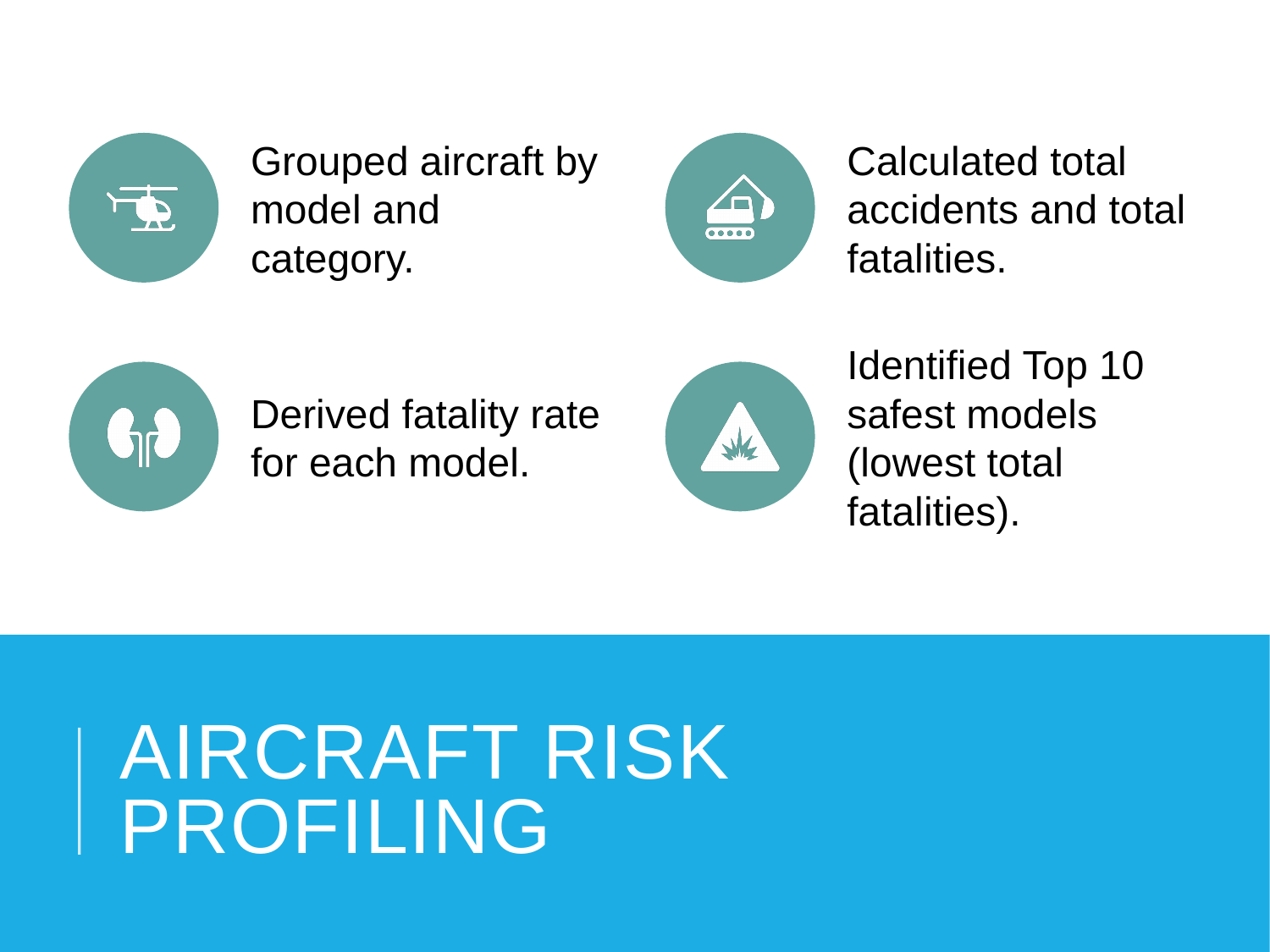

Grouped aircraft by model and category.
Calculated total accidents and total fatalities.
Derived fatality rate for each model.
Identified Top 10 safest models (lowest total fatalities).

# Aircraft Risk Profiling